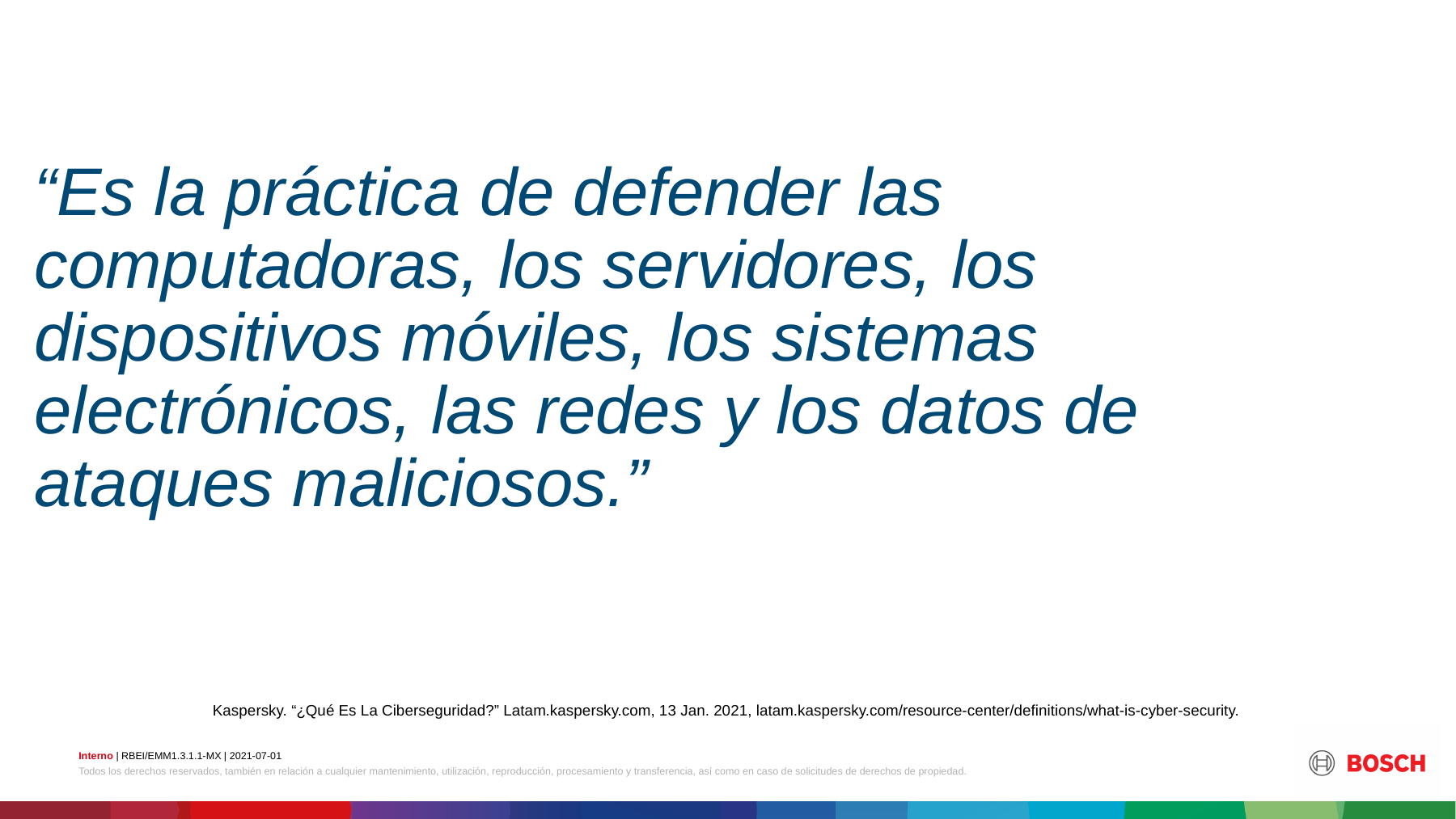

# “Es la práctica de defender las computadoras, los servidores, los dispositivos móviles, los sistemas electrónicos, las redes y los datos de ataques maliciosos.”
Kaspersky. “¿Qué Es La Ciberseguridad?” Latam.kaspersky.com, 13 Jan. 2021, latam.kaspersky.com/resource-center/definitions/what-is-cyber-security.